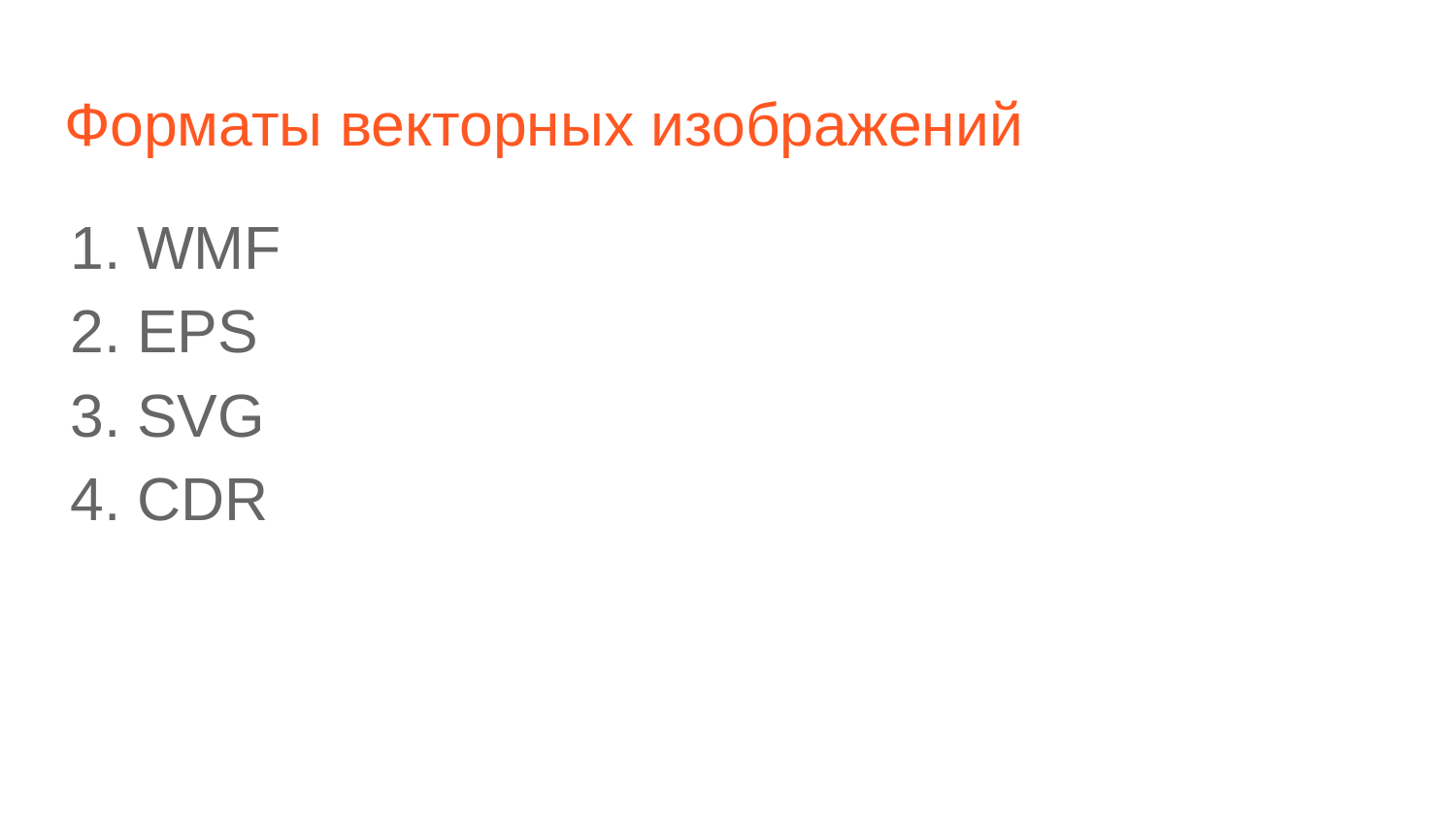

# Форматы векторных изображений
WMF
EPS
SVG
CDR